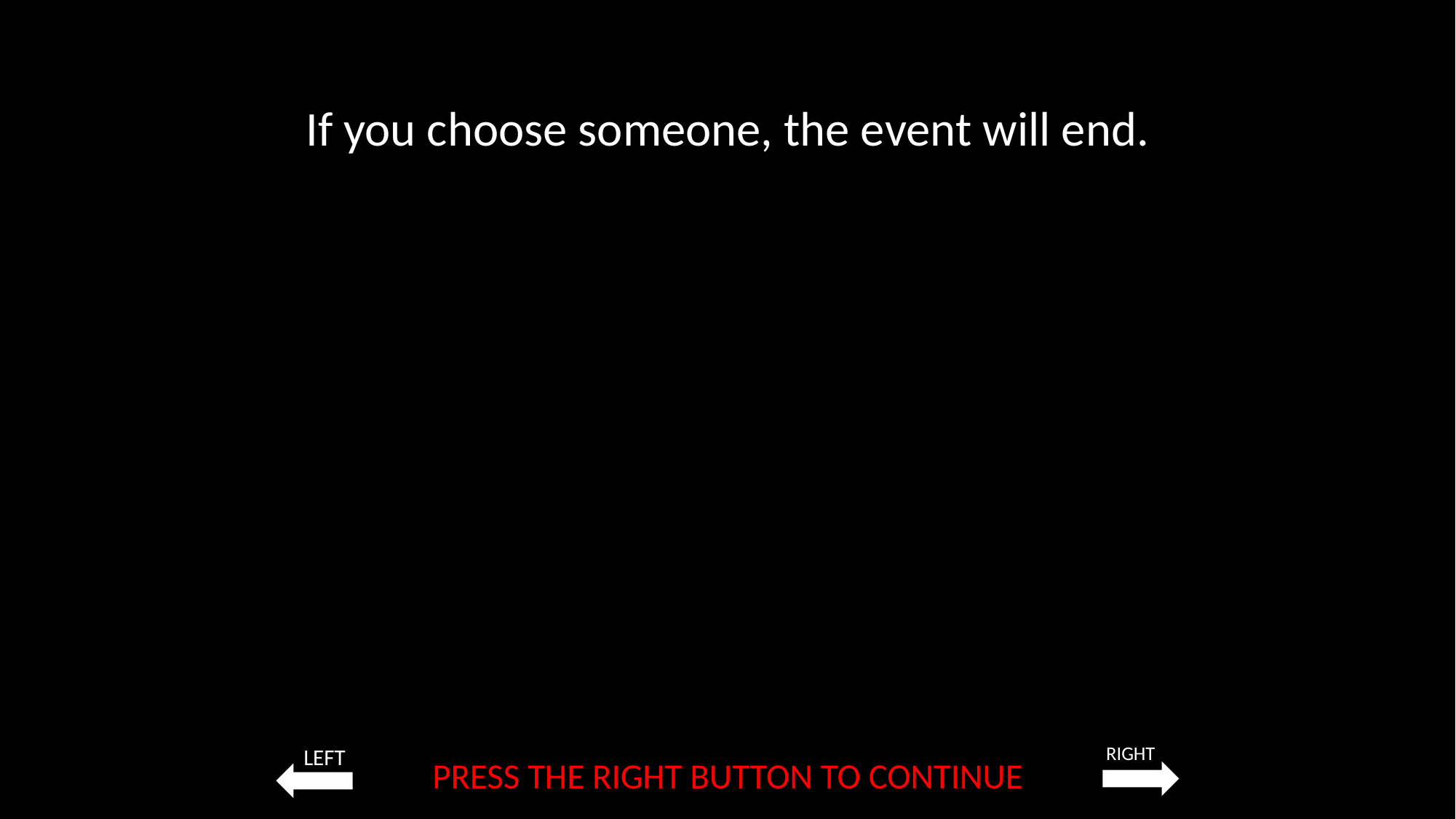

If you choose someone, the event will end.

PRESS THE RIGHT BUTTON TO CONTINUE
RIGHT

LEFT